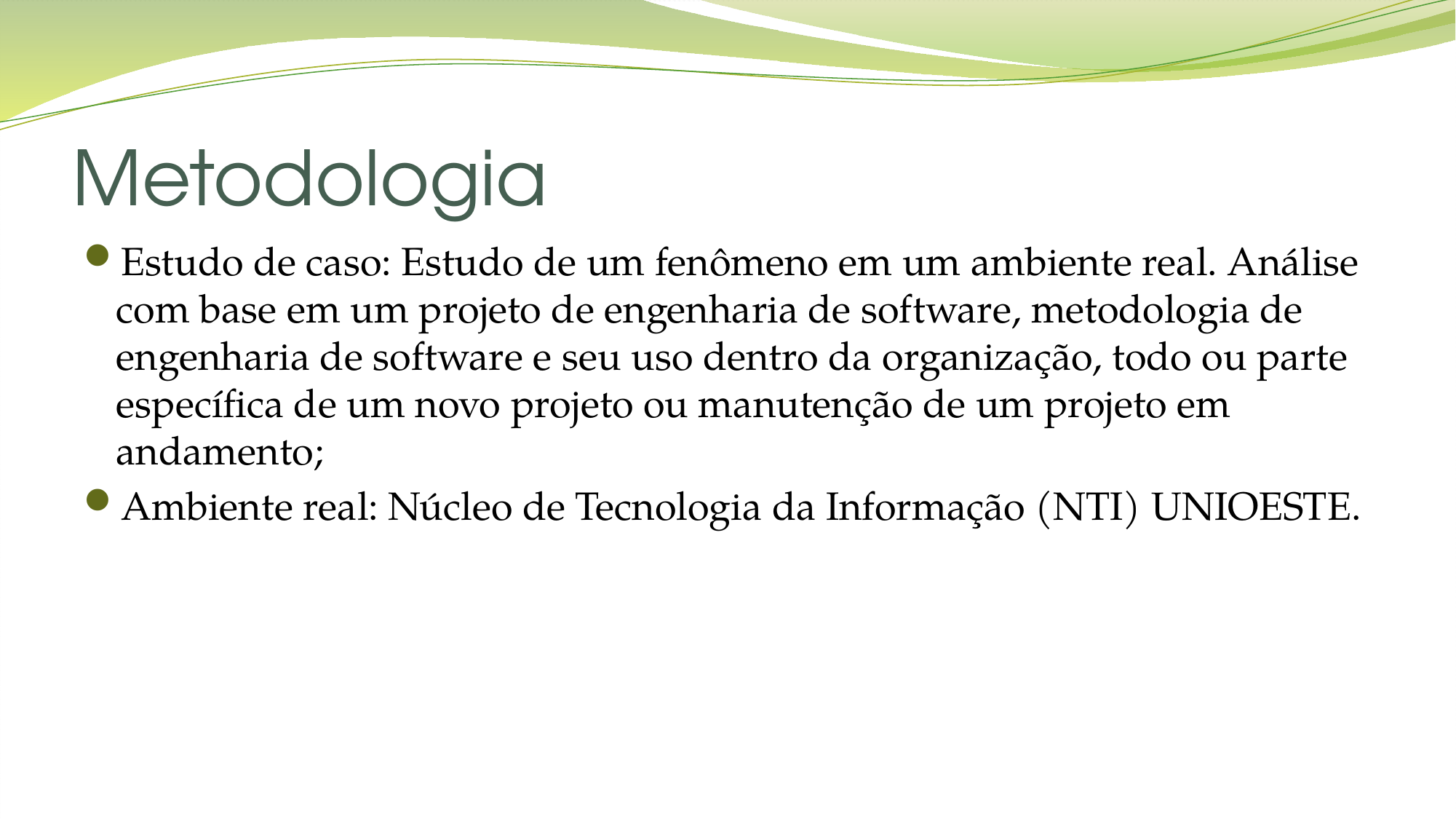

# Metodologia
Estudo de caso: Estudo de um fenômeno em um ambiente real. Análise com base em um projeto de engenharia de software, metodologia de engenharia de software e seu uso dentro da organização, todo ou parte específica de um novo projeto ou manutenção de um projeto em andamento;
Ambiente real: Núcleo de Tecnologia da Informação (NTI) UNIOESTE.